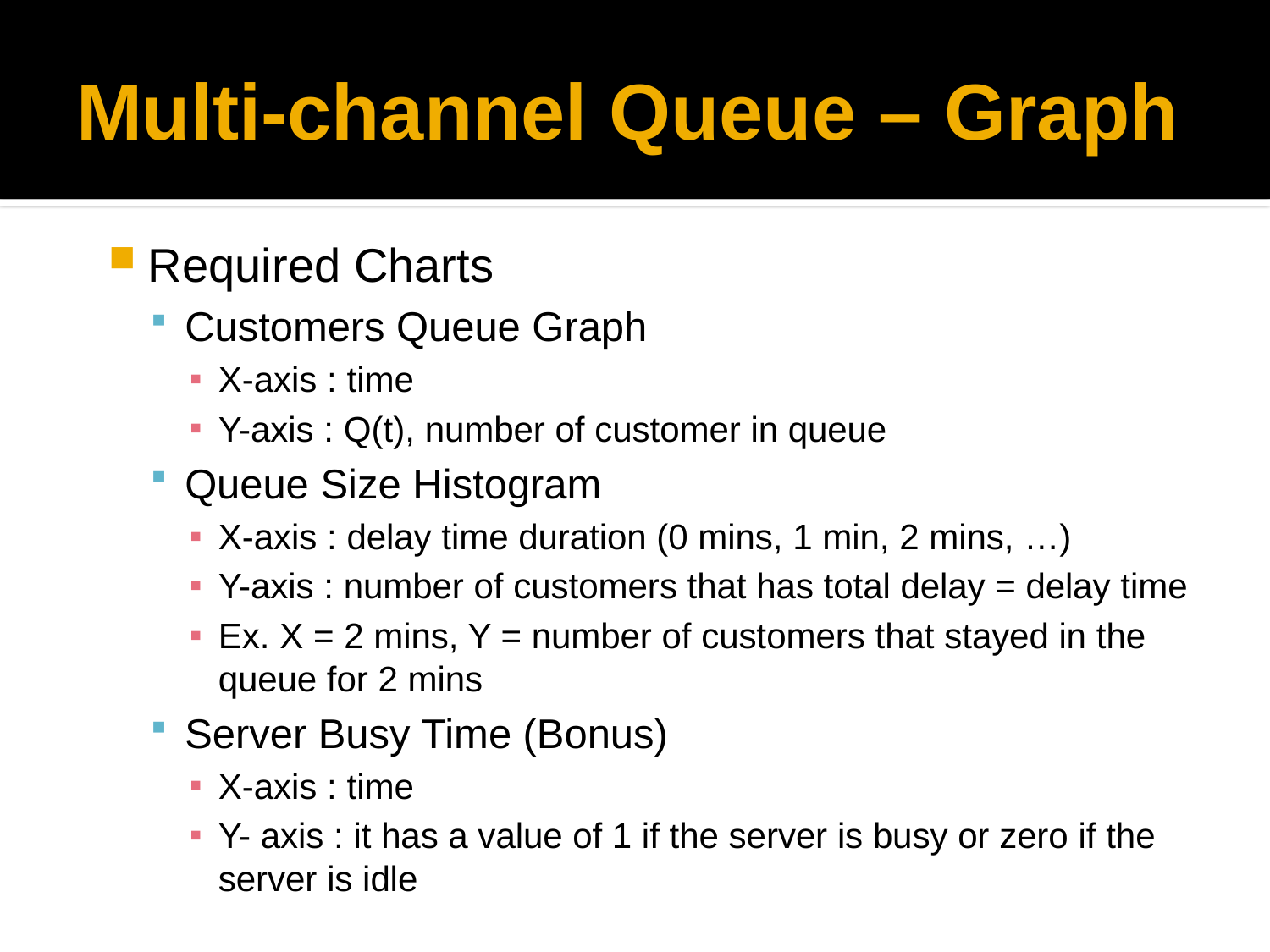

# Multi-channel Queue – Graph
Required Charts
Customers Queue Graph
X-axis : time
Y-axis : Q(t), number of customer in queue
Queue Size Histogram
X-axis : delay time duration (0 mins, 1 min, 2 mins, …)
Y-axis : number of customers that has total delay = delay time
Ex. X = 2 mins, Y = number of customers that stayed in the queue for 2 mins
Server Busy Time (Bonus)
X-axis : time
Y- axis : it has a value of 1 if the server is busy or zero if the server is idle